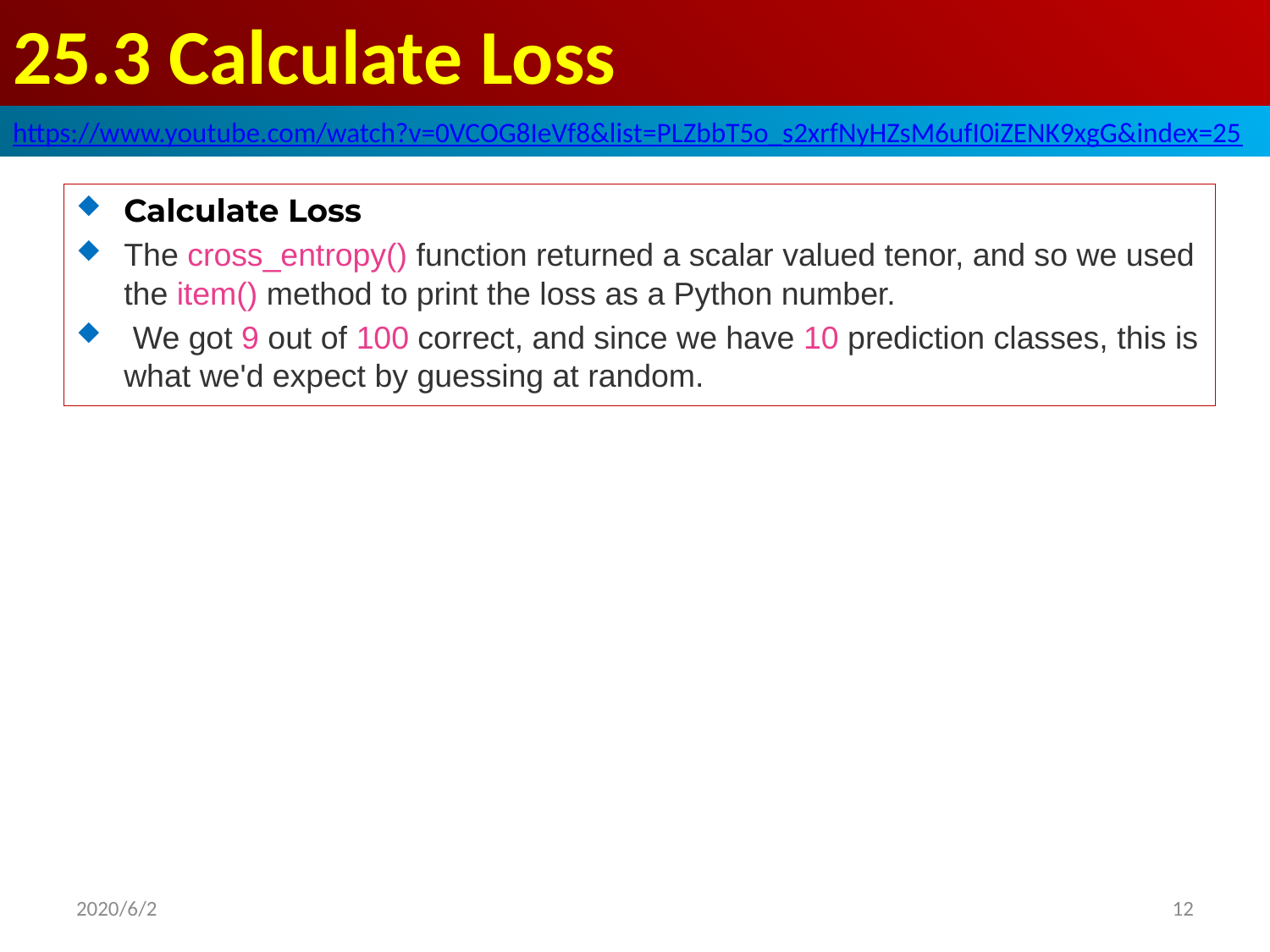

# 25.3 Calculate Loss
https://www.youtube.com/watch?v=0VCOG8IeVf8&list=PLZbbT5o_s2xrfNyHZsM6ufI0iZENK9xgG&index=25
Calculate Loss
The cross_entropy() function returned a scalar valued tenor, and so we used the item() method to print the loss as a Python number.
 We got 9 out of 100 correct, and since we have 10 prediction classes, this is what we'd expect by guessing at random.
2020/6/2
12